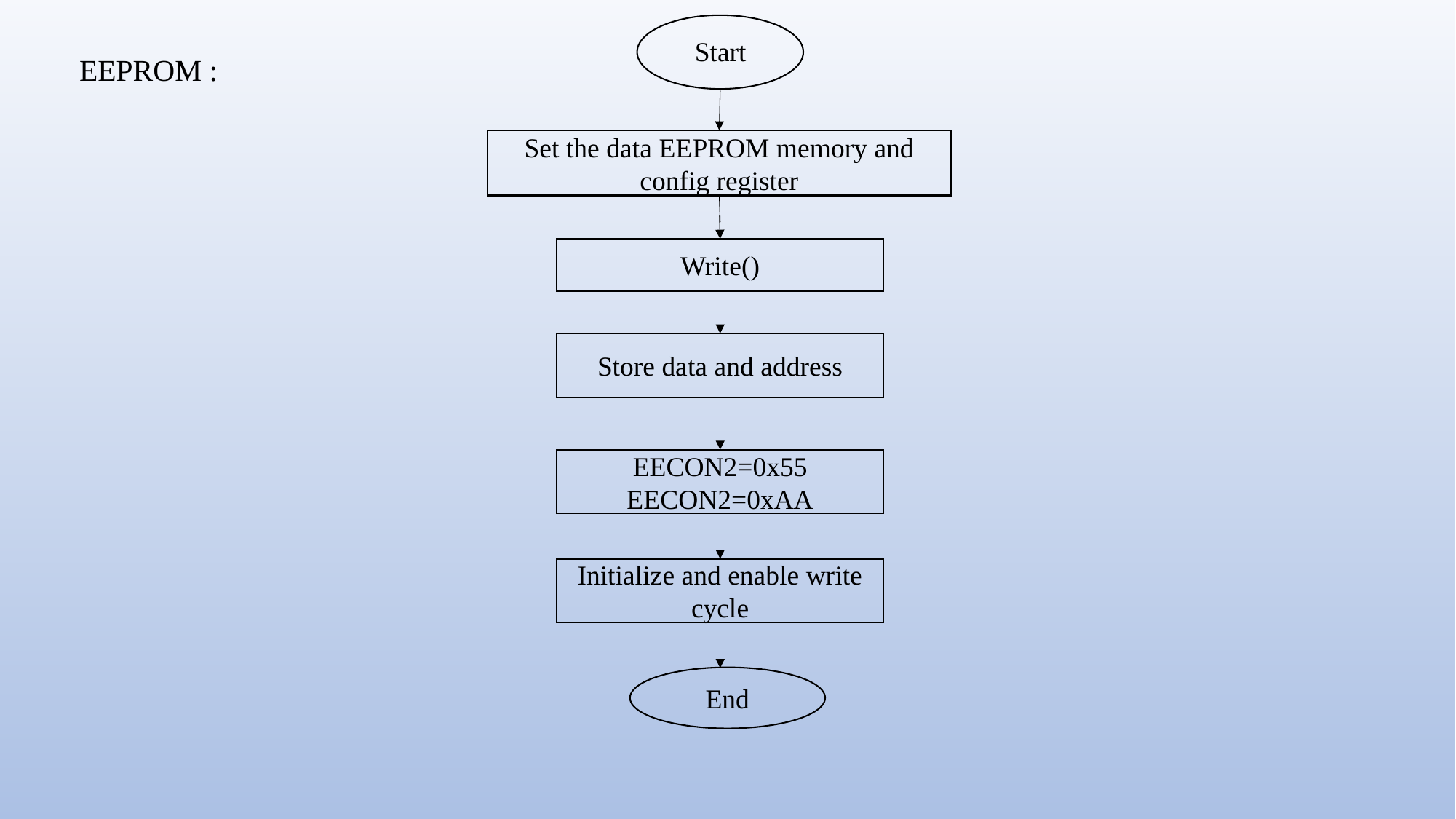

Start
# EEPROM :
Set the data EEPROM memory and config register
Write()
Store data and address
EECON2=0x55
EECON2=0xAA
Initialize and enable write cycle
End